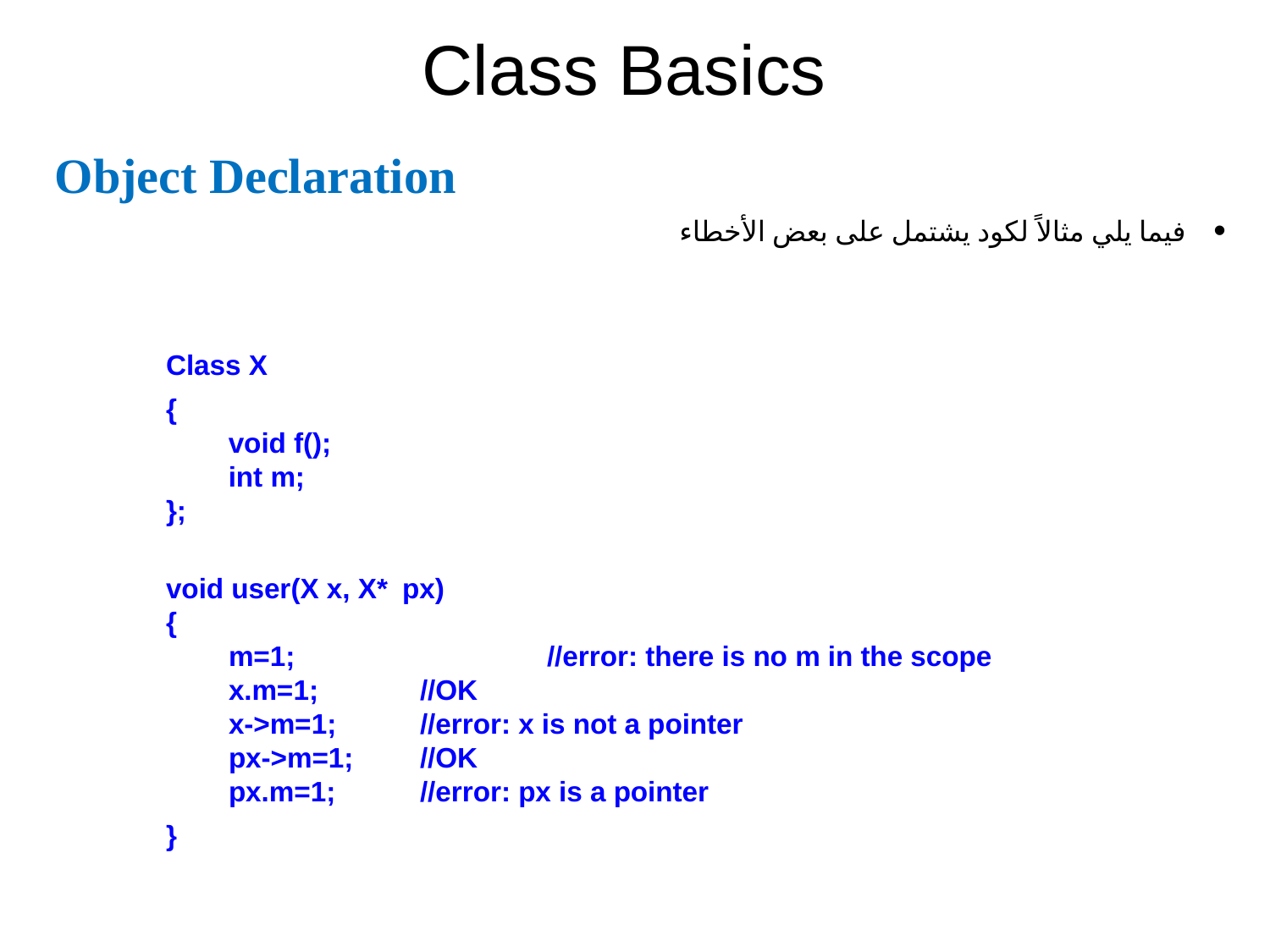

# Class Basics
Object Declaration
فيما يلي مثالاً لكود يشتمل على بعض الأخطاء

Class X
{
        void f();
        int m;
};
void user(X x, X* px)
{
        m=1;		//error: there is no m in the scope
        x.m=1;	//OK
        x->m=1;	//error: x is not a pointer
        px->m=1; 	//OK
        px.m=1;	//error: px is a pointer
}